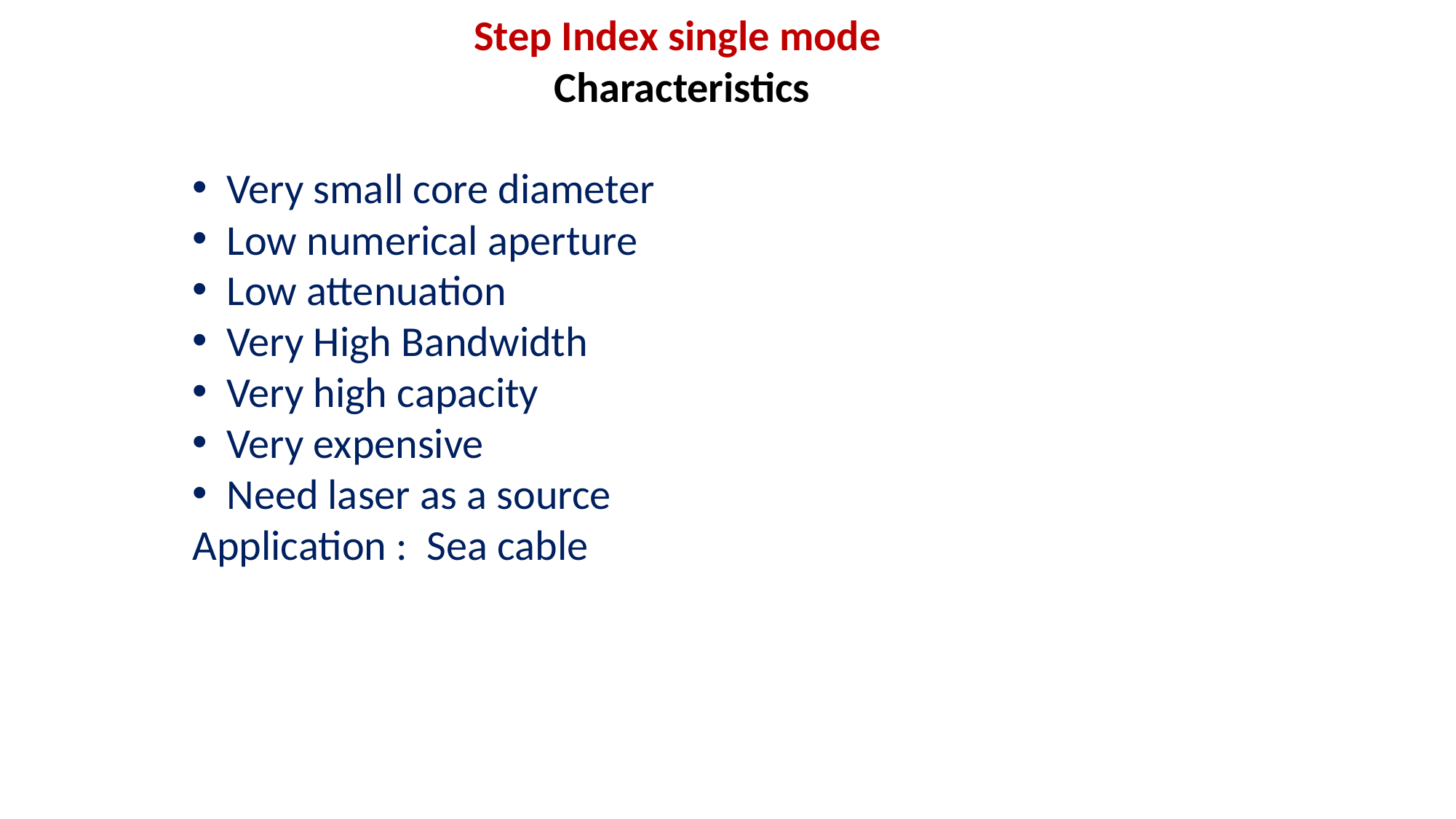

Step Index single mode
Characteristics

Very small core diameter
Low numerical aperture
Low attenuation
Very High Bandwidth
Very high capacity
Very expensive
Need laser as a source
Application :  Sea cable